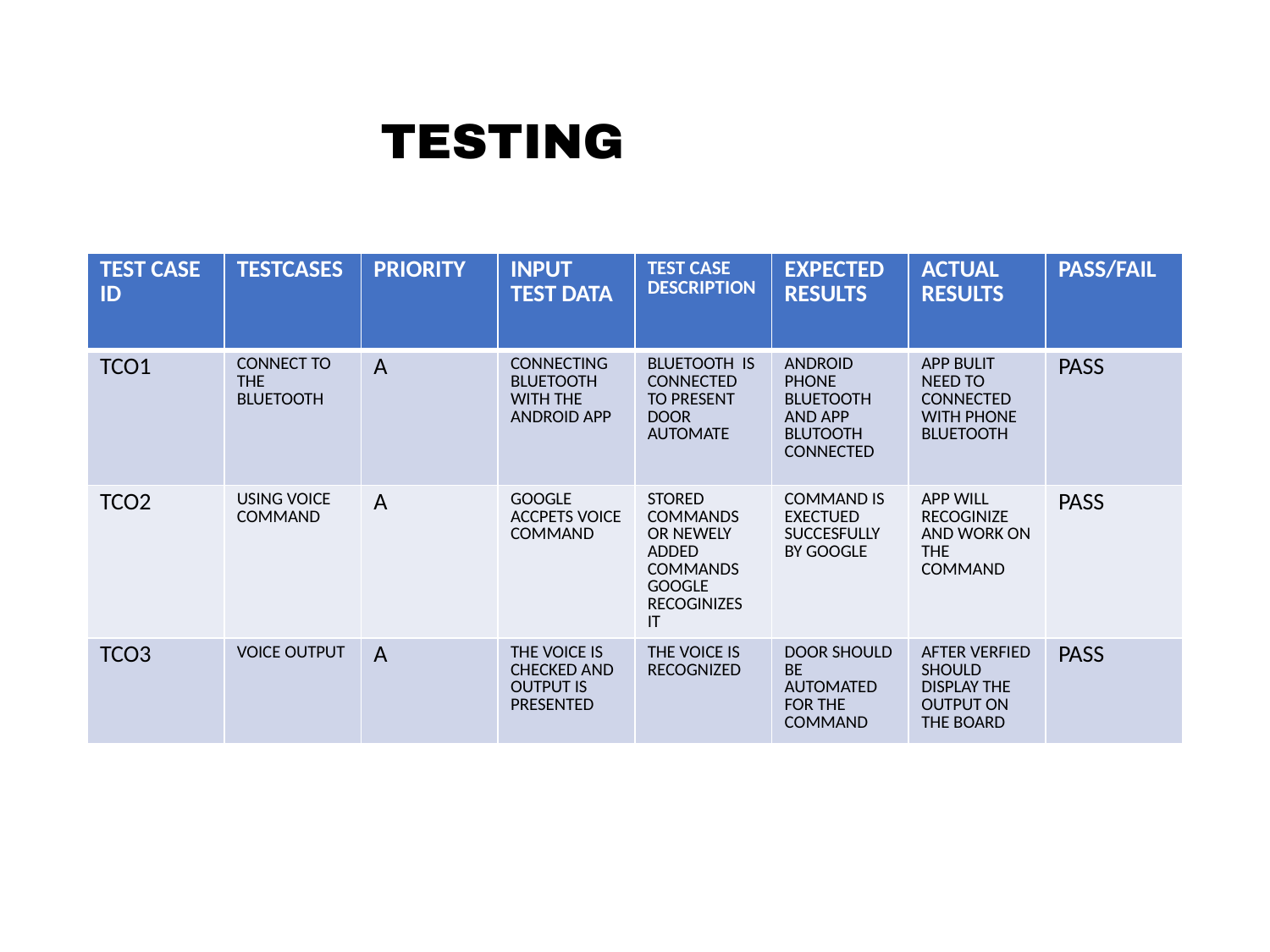

# TESTING
| TEST CASE ID | TESTCASES | PRIORITY | INPUT TEST DATA | TEST CASE DESCRIPTION | EXPECTED RESULTS | ACTUAL RESULTS | PASS/FAIL |
| --- | --- | --- | --- | --- | --- | --- | --- |
| TCO1 | CONNECT TO THE BLUETOOTH | A | CONNECTING BLUETOOTH WITH THE ANDROID APP | BLUETOOTH IS CONNECTED TO PRESENT DOOR AUTOMATE | ANDROID PHONE BLUETOOTH AND APP BLUTOOTH CONNECTED | APP BULIT NEED TO CONNECTED WITH PHONE BLUETOOTH | PASS |
| TCO2 | USING VOICE COMMAND | A | GOOGLE ACCPETS VOICE COMMAND | STORED COMMANDS OR NEWELY ADDED COMMANDS GOOGLE RECOGINIZES IT | COMMAND IS EXECTUED SUCCESFULLY BY GOOGLE | APP WILL RECOGINIZE AND WORK ON THE COMMAND | PASS |
| TCO3 | VOICE OUTPUT | A | THE VOICE IS CHECKED AND OUTPUT IS PRESENTED | THE VOICE IS RECOGNIZED | DOOR SHOULD BE AUTOMATED FOR THE COMMAND | AFTER VERFIED SHOULD DISPLAY THE OUTPUT ON THE BOARD | PASS |